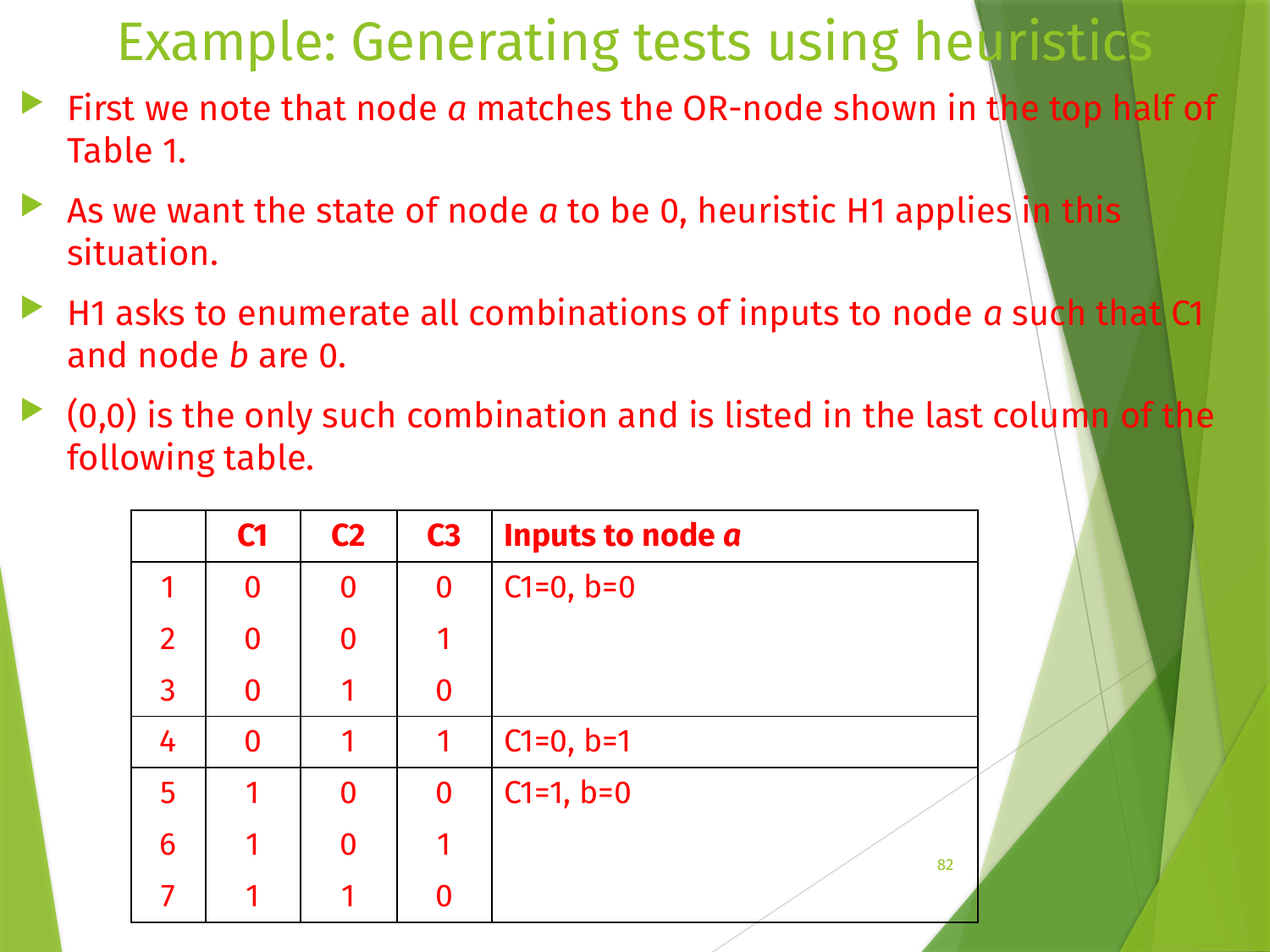

# Example: Generating tests using heuristics
First we note that node a matches the OR-node shown in the top half of Table 1.
As we want the state of node a to be 0, heuristic H1 applies in this situation.
H1 asks to enumerate all combinations of inputs to node a such that C1 and node b are 0.
(0,0) is the only such combination and is listed in the last column of the following table.
|  | C1 | C2 | C3 | Inputs to node a |
| --- | --- | --- | --- | --- |
| 1 | 0 | 0 | 0 | C1=0, b=0 |
| 2 | 0 | 0 | 1 |  |
| 3 | 0 | 1 | 0 |  |
| 4 | 0 | 1 | 1 | C1=0, b=1 |
| 5 | 1 | 0 | 0 | C1=1, b=0 |
| 6 | 1 | 0 | 1 |  |
| 7 | 1 | 1 | 0 |  |
82